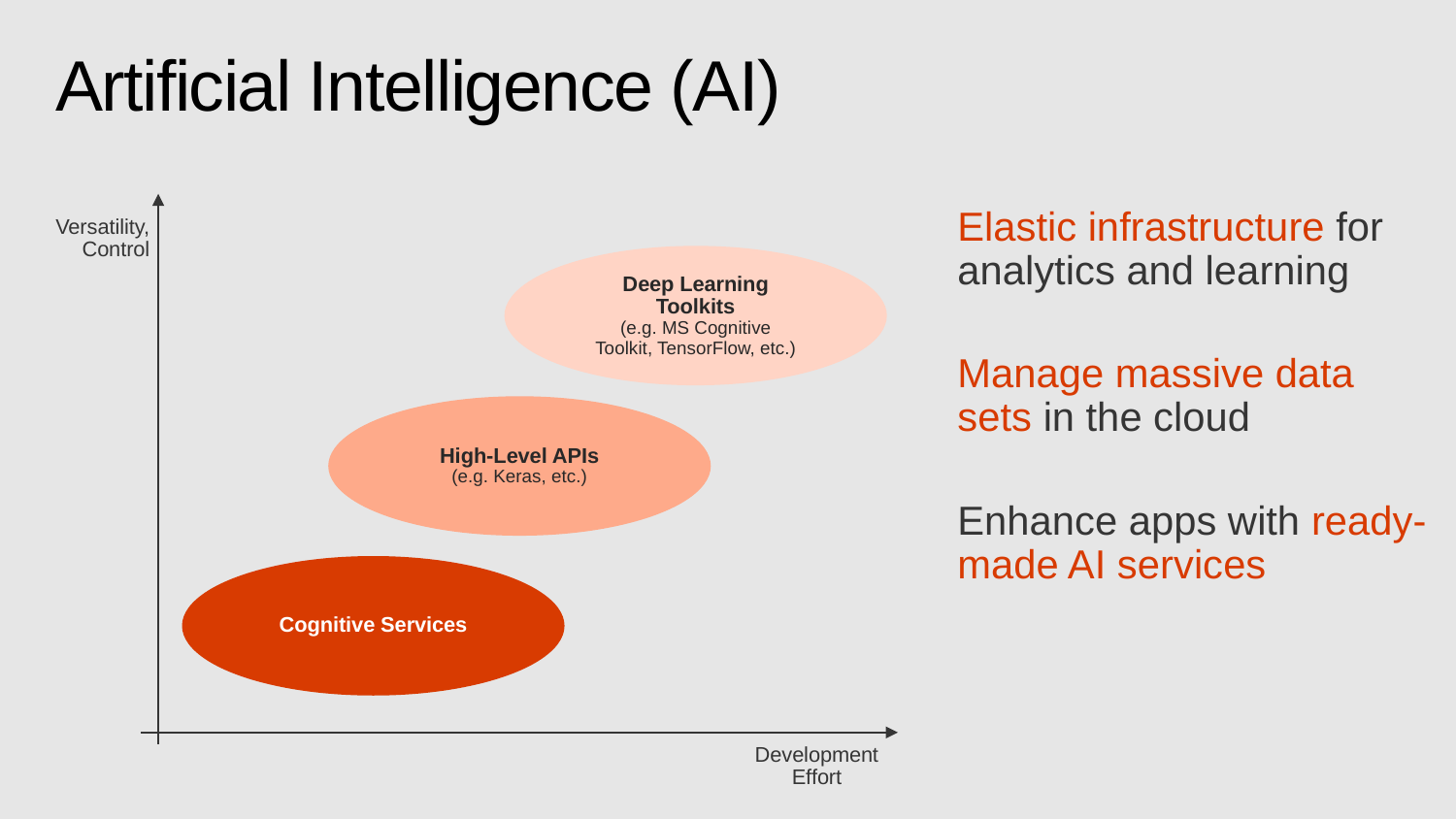

# Artificial Intelligence (AI)
Elastic infrastructure for analytics and learning

Manage massive data sets in the cloud

Enhance apps with ready-made AI services
Versatility,
Control
Deep Learning Toolkits
(e.g. MS Cognitive Toolkit, TensorFlow, etc.)
High-Level APIs
(e.g. Keras, etc.)
Cognitive Services
Development
Effort